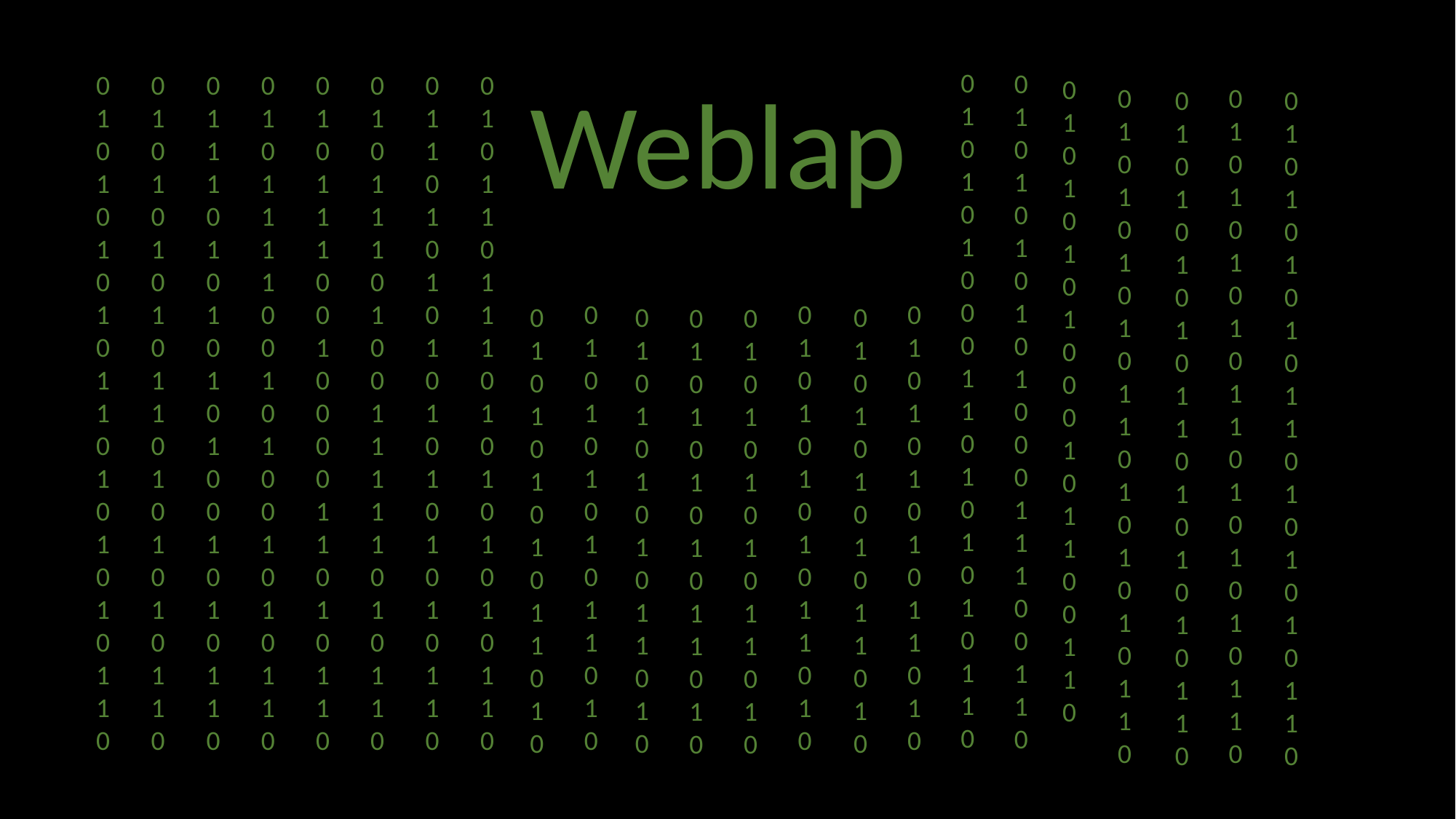

010101000110101010110
010101010100011100110
010101010110101010110
010101010110101010110
011101010101001010110
010111001000011010110
010111010011111010110
011010101010101010110
010110111010101010110
Weblap
010111100101001010110
01010101000101100110
010101010110101010110
010101010110101010110
010101010110101010110
010101010110101010110
# Weblap
01010101011010
01010101011010
01010101011010
01010101011010
01010101011010
01010101011010
01010101011010
01010101011010